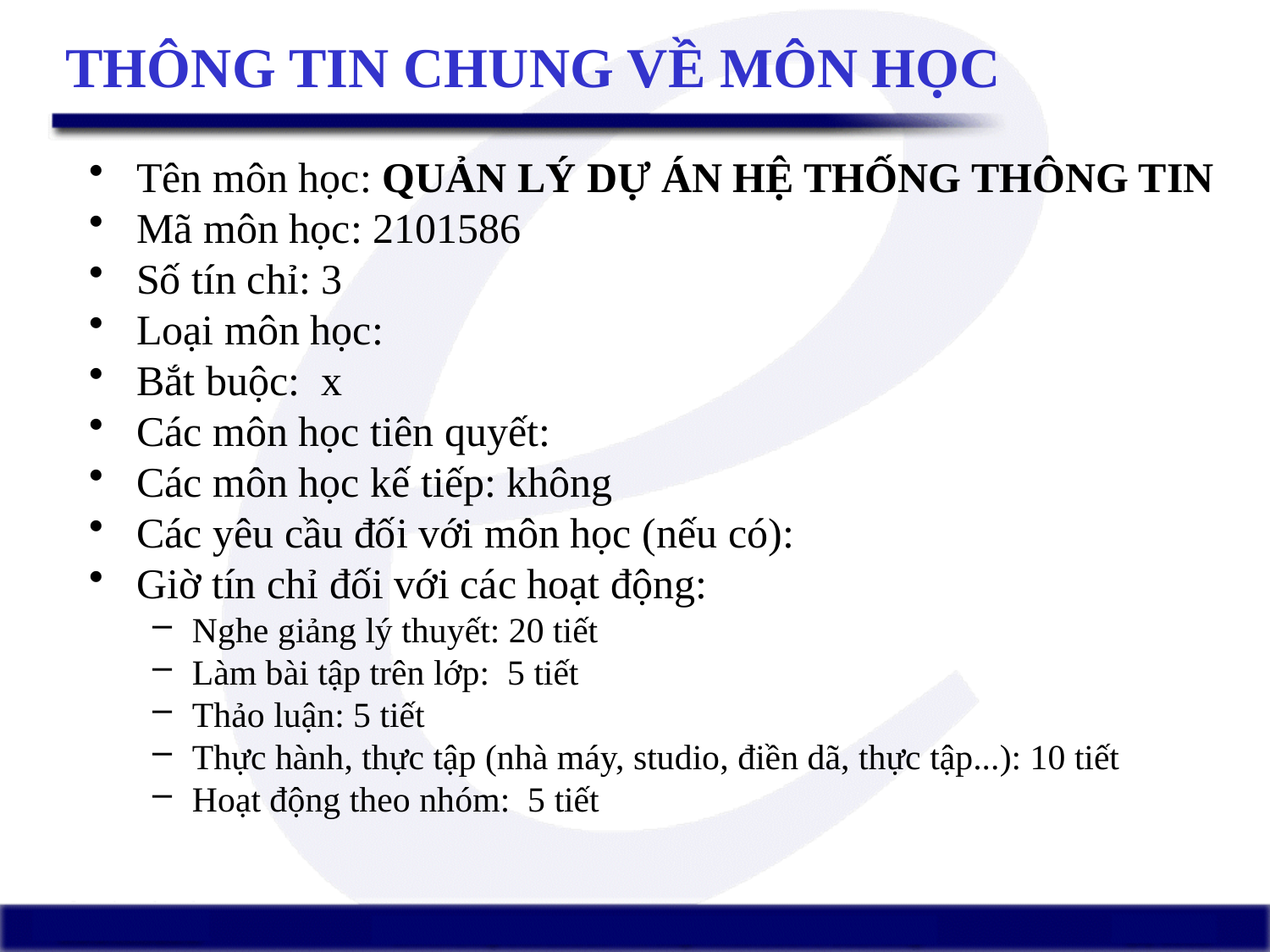

# THÔNG TIN CHUNG VỀ MÔN HỌC
Tên môn học: QUẢN LÝ DỰ ÁN HỆ THỐNG THÔNG TIN
Mã môn học: 2101586
Số tín chỉ: 3
Loại môn học:
Bắt buộc:  x
Các môn học tiên quyết:
Các môn học kế tiếp: không
Các yêu cầu đối với môn học (nếu có):
Giờ tín chỉ đối với các hoạt động:
Nghe giảng lý thuyết: 20 tiết
Làm bài tập trên lớp:  5 tiết
Thảo luận: 5 tiết
Thực hành, thực tập (nhà máy, studio, điền dã, thực tập...): 10 tiết
Hoạt động theo nhóm:  5 tiết